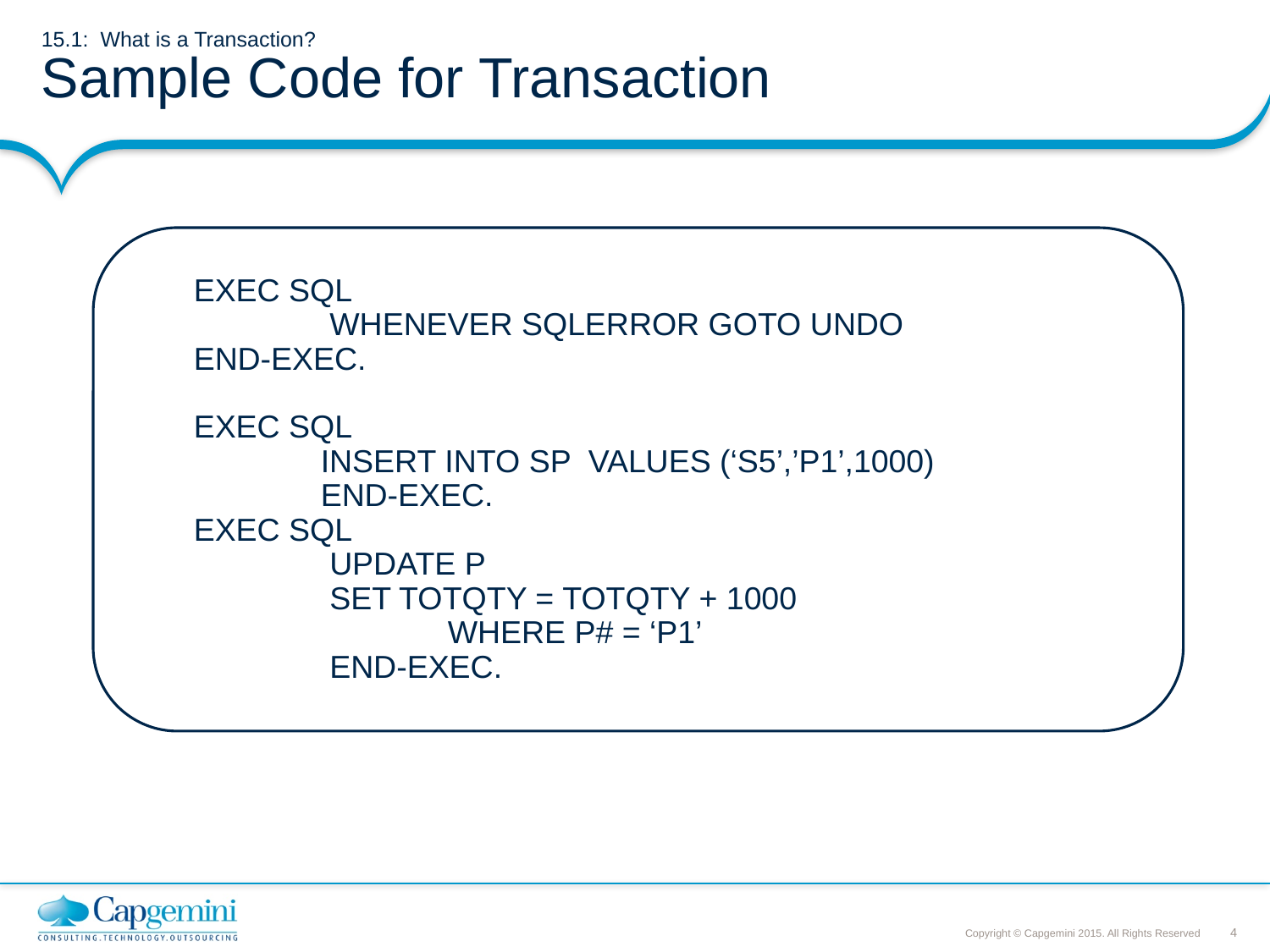

# 15.1:  What is a Transaction? Sample Code for Transaction

EXEC SQL
	 WHENEVER SQLERROR GOTO UNDO
END-EXEC.

EXEC SQL
	INSERT INTO SP  VALUES (‘S5’,’P1’,1000)
	END-EXEC.
EXEC SQL
	 UPDATE P
 	 SET TOTQTY = TOTQTY + 1000
	 	WHERE P# = ‘P1’
	 END-EXEC.